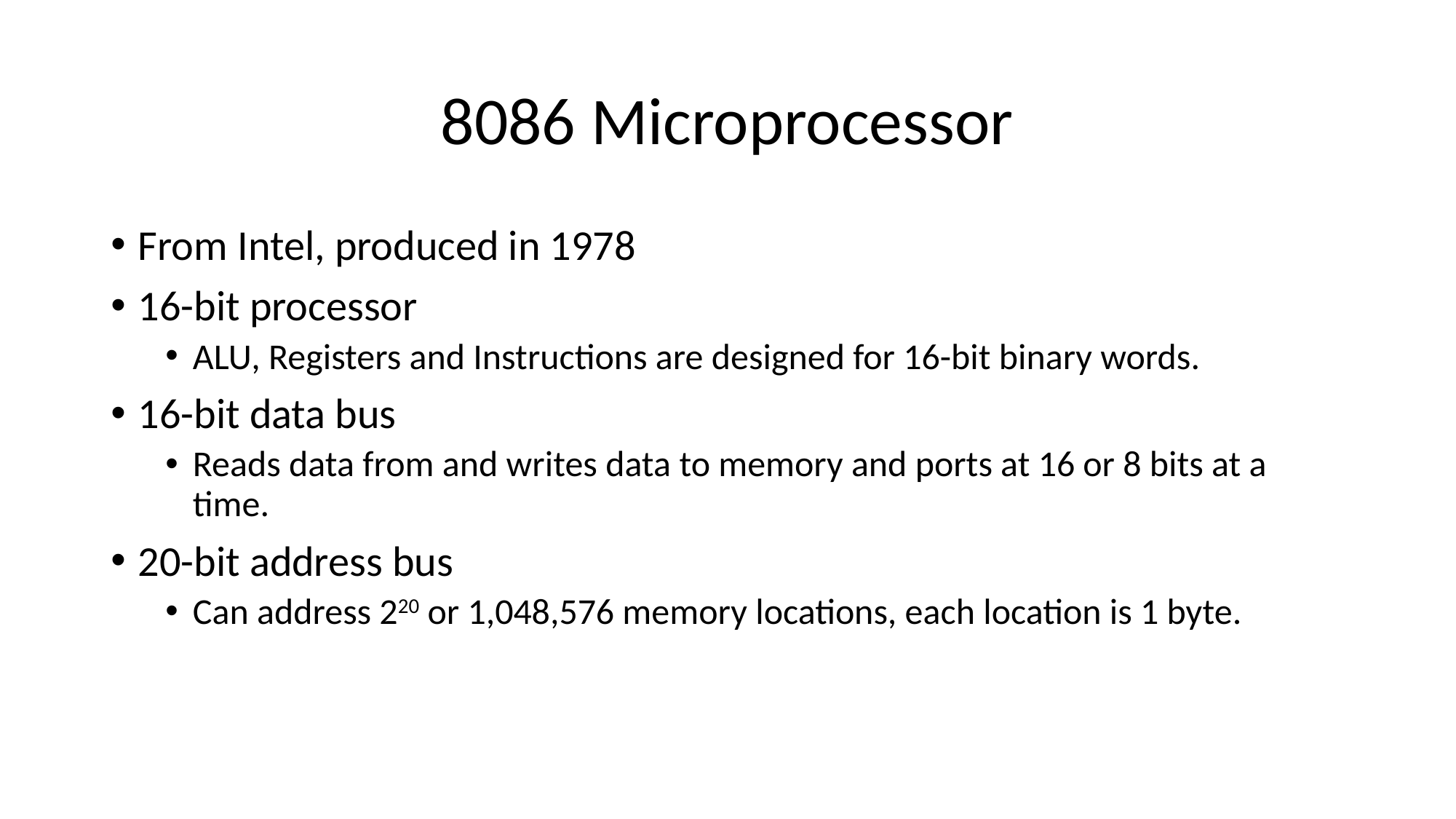

# 8086 Microprocessor
From Intel, produced in 1978
16-bit processor
ALU, Registers and Instructions are designed for 16-bit binary words.
16-bit data bus
Reads data from and writes data to memory and ports at 16 or 8 bits at a time.
20-bit address bus
Can address 220 or 1,048,576 memory locations, each location is 1 byte.